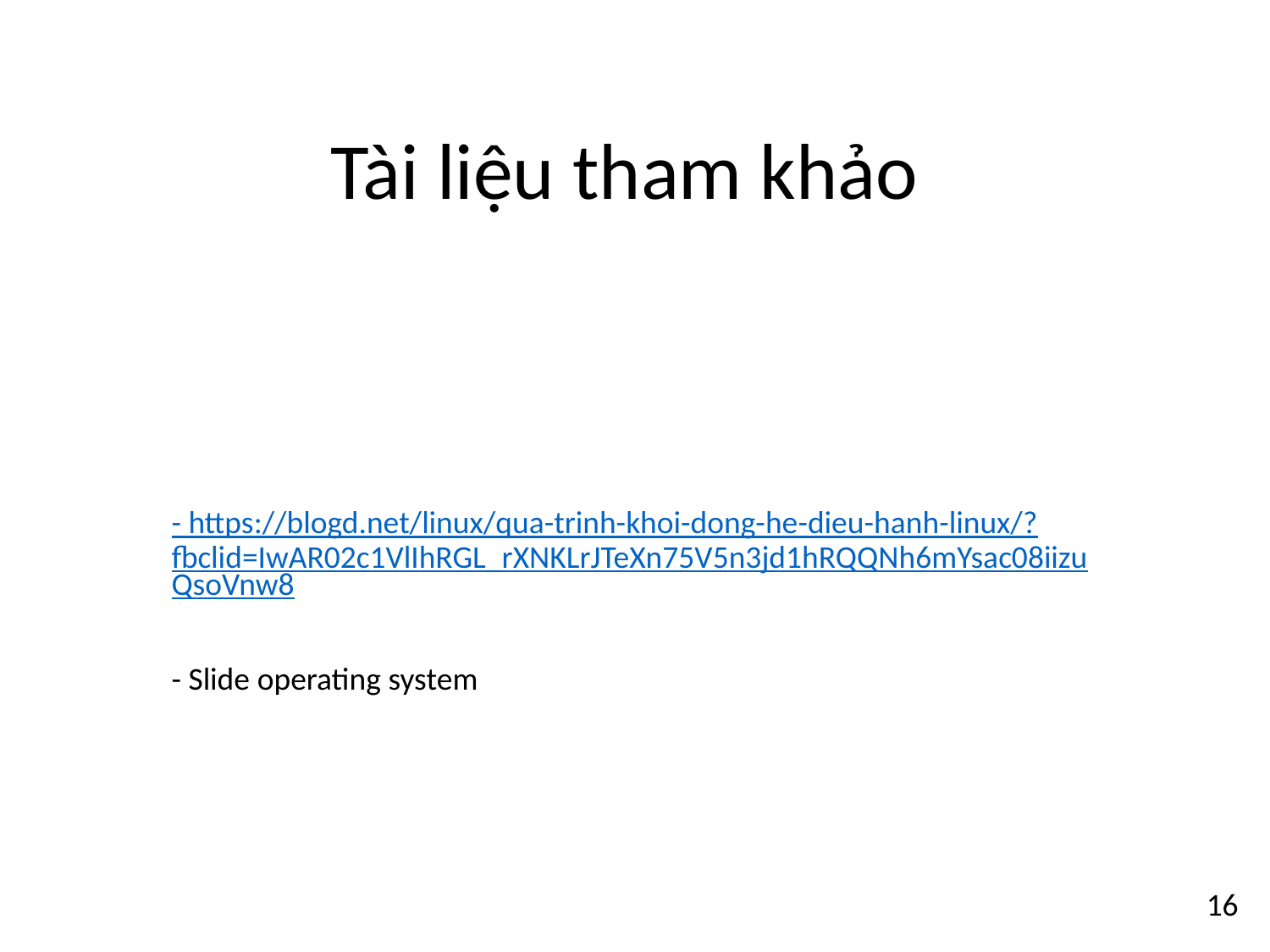

# Tài liệu tham khảo
- https://blogd.net/linux/qua-trinh-khoi-dong-he-dieu-hanh-linux/?fbclid=IwAR02c1VlIhRGL_rXNKLrJTeXn75V5n3jd1hRQQNh6mYsac08iizuQsoVnw8

- Slide operating system
16